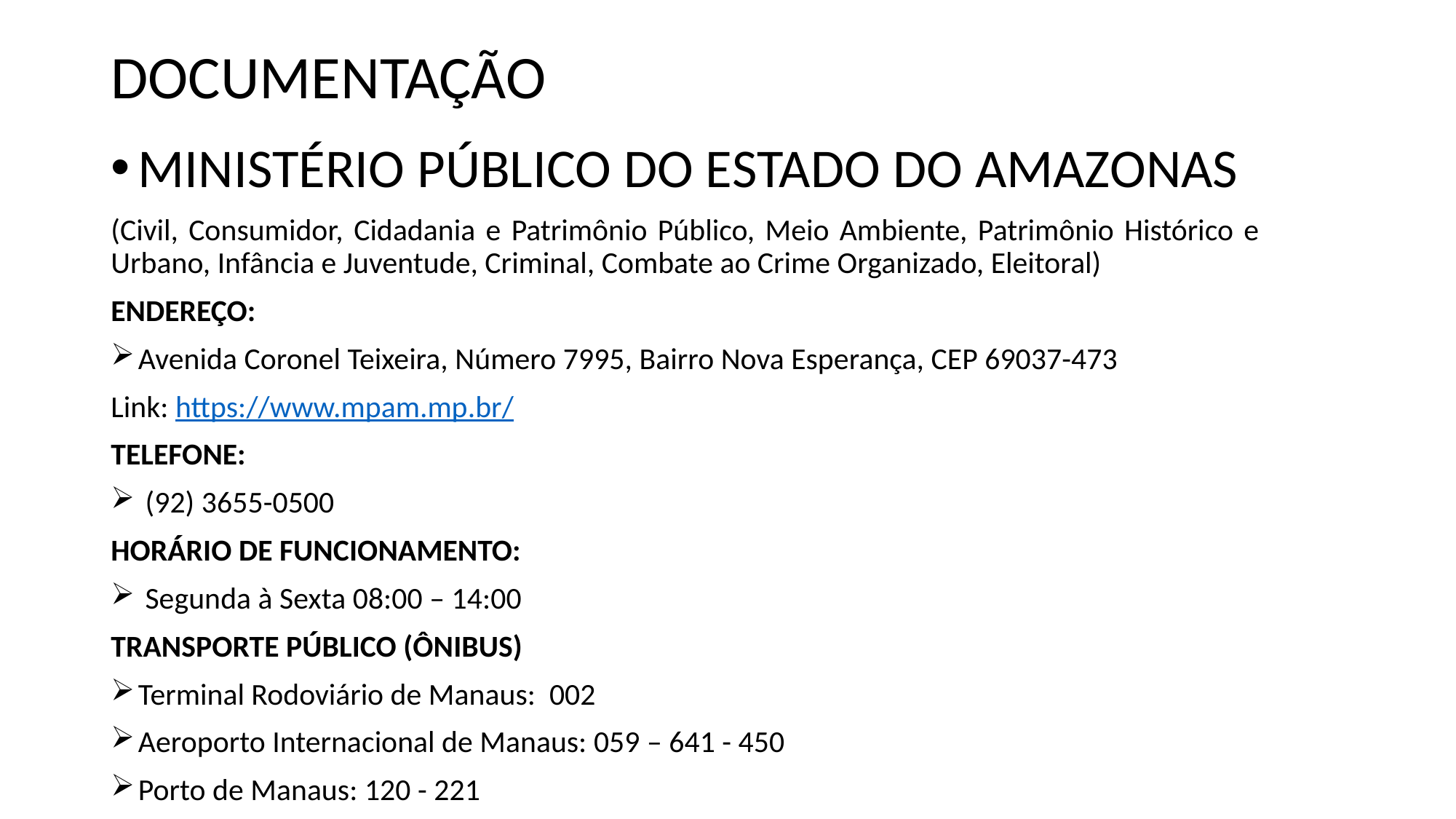

# DOCUMENTAÇÃO
MINISTÉRIO PÚBLICO DO ESTADO DO AMAZONAS
(Civil, Consumidor, Cidadania e Patrimônio Público, Meio Ambiente, Patrimônio Histórico e Urbano, Infância e Juventude, Criminal, Combate ao Crime Organizado, Eleitoral)
ENDEREÇO:
Avenida Coronel Teixeira, Número 7995, Bairro Nova Esperança, CEP 69037-473
Link: https://www.mpam.mp.br/
TELEFONE:
 (92) 3655-0500
HORÁRIO DE FUNCIONAMENTO:
 Segunda à Sexta 08:00 – 14:00
TRANSPORTE PÚBLICO (ÔNIBUS)
Terminal Rodoviário de Manaus:  002
Aeroporto Internacional de Manaus: 059 – 641 - 450
Porto de Manaus: 120 - 221